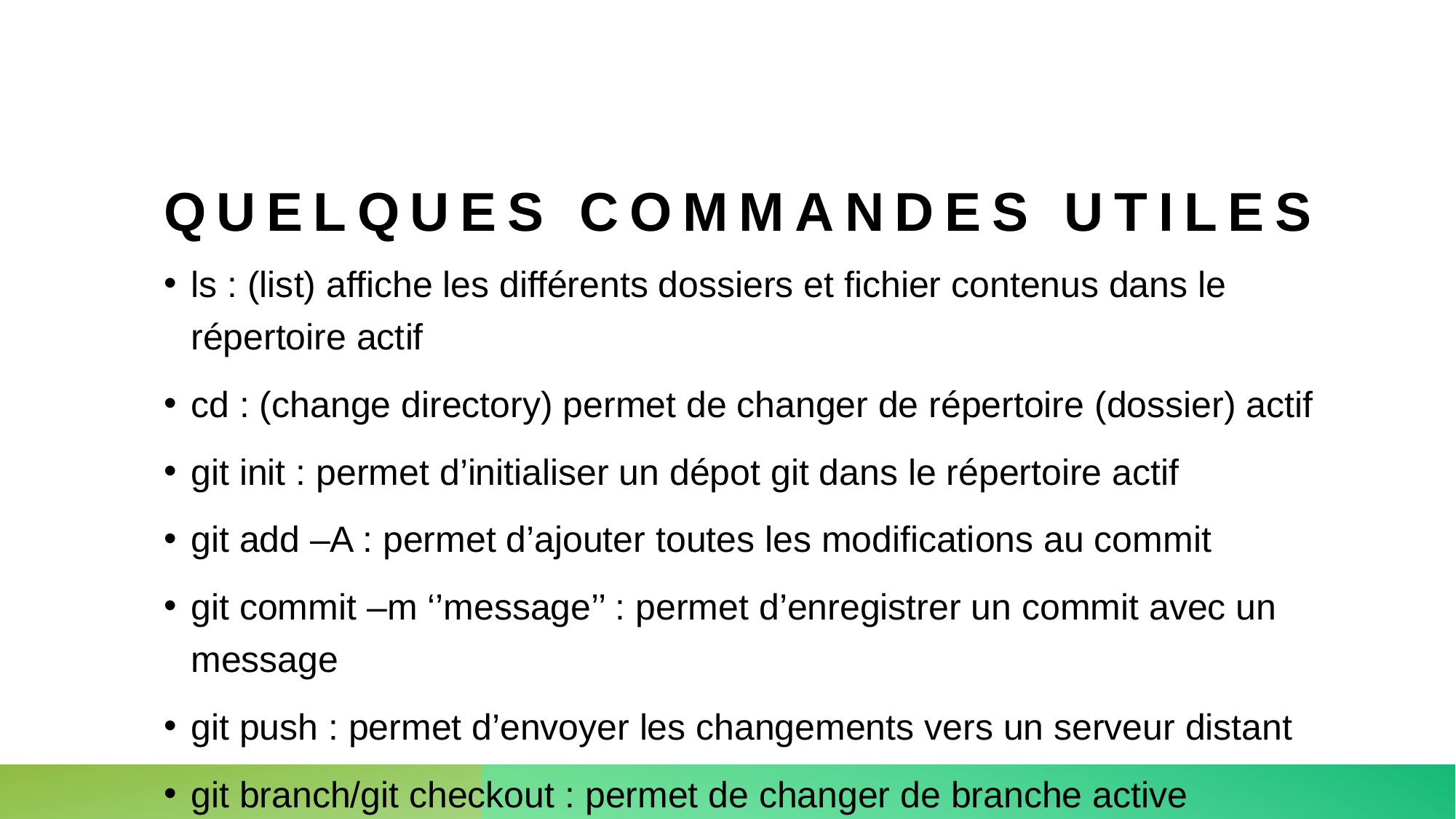

# Quelques commandes utiles
ls : (list) affiche les différents dossiers et fichier contenus dans le répertoire actif
cd : (change directory) permet de changer de répertoire (dossier) actif
git init : permet d’initialiser un dépot git dans le répertoire actif
git add –A : permet d’ajouter toutes les modifications au commit
git commit –m ‘’message’’ : permet d’enregistrer un commit avec un message
git push : permet d’envoyer les changements vers un serveur distant
git branch/git checkout : permet de changer de branche active